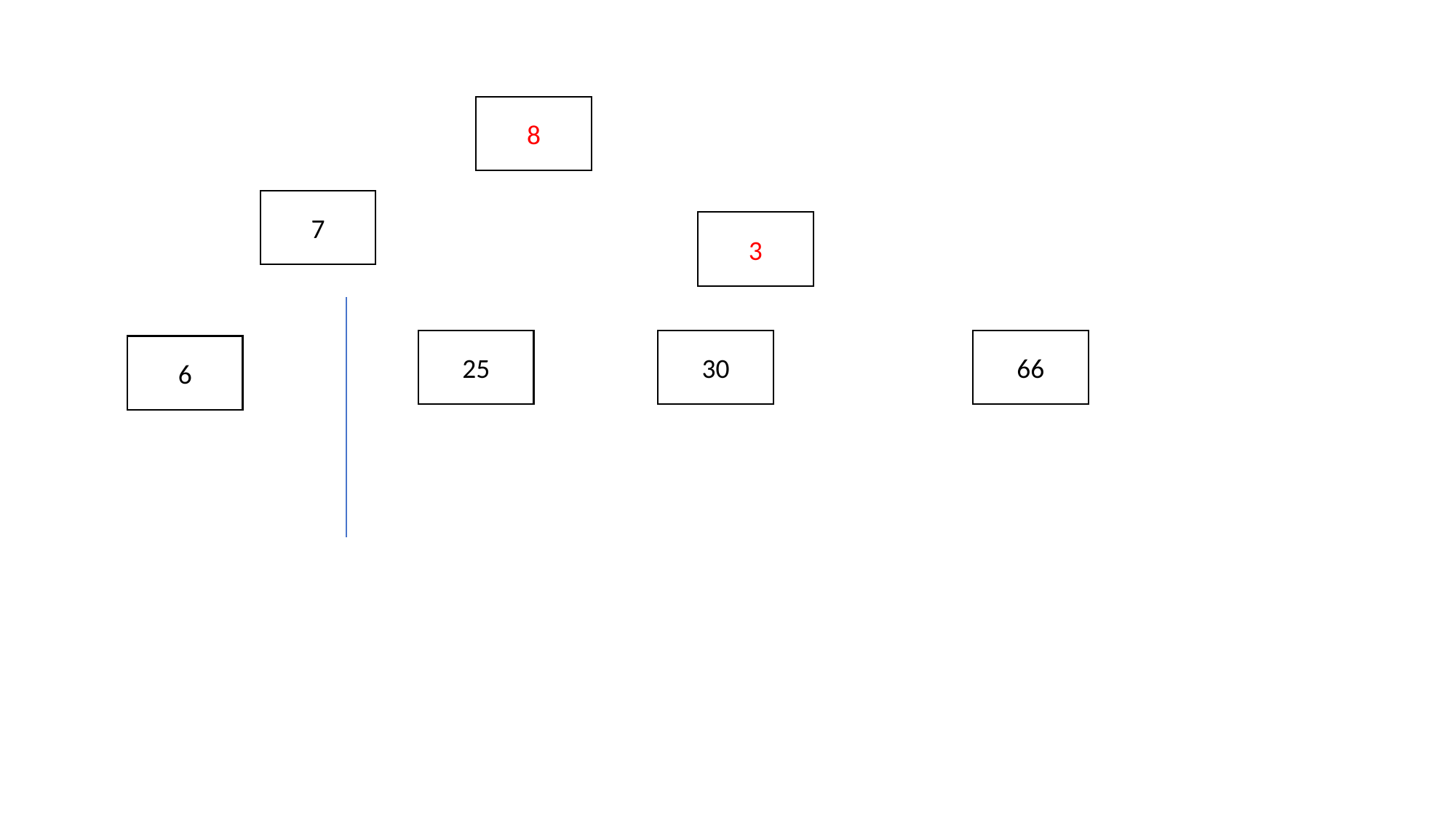

8
7
3
25
30
66
6